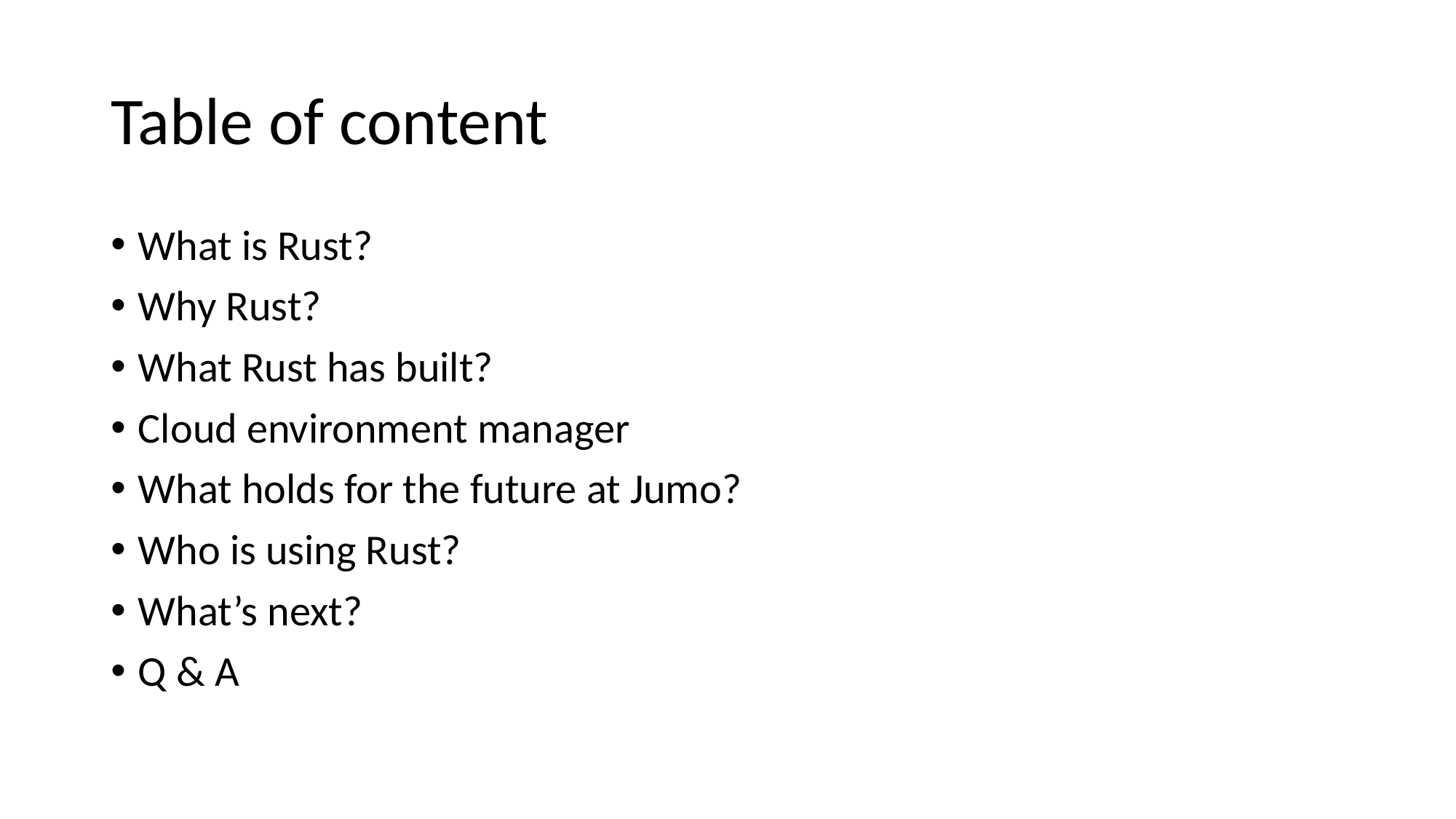

# Table of content
What is Rust?
Why Rust?
What Rust has built?
Cloud environment manager
What holds for the future at Jumo?
Who is using Rust?
What’s next?
Q & A